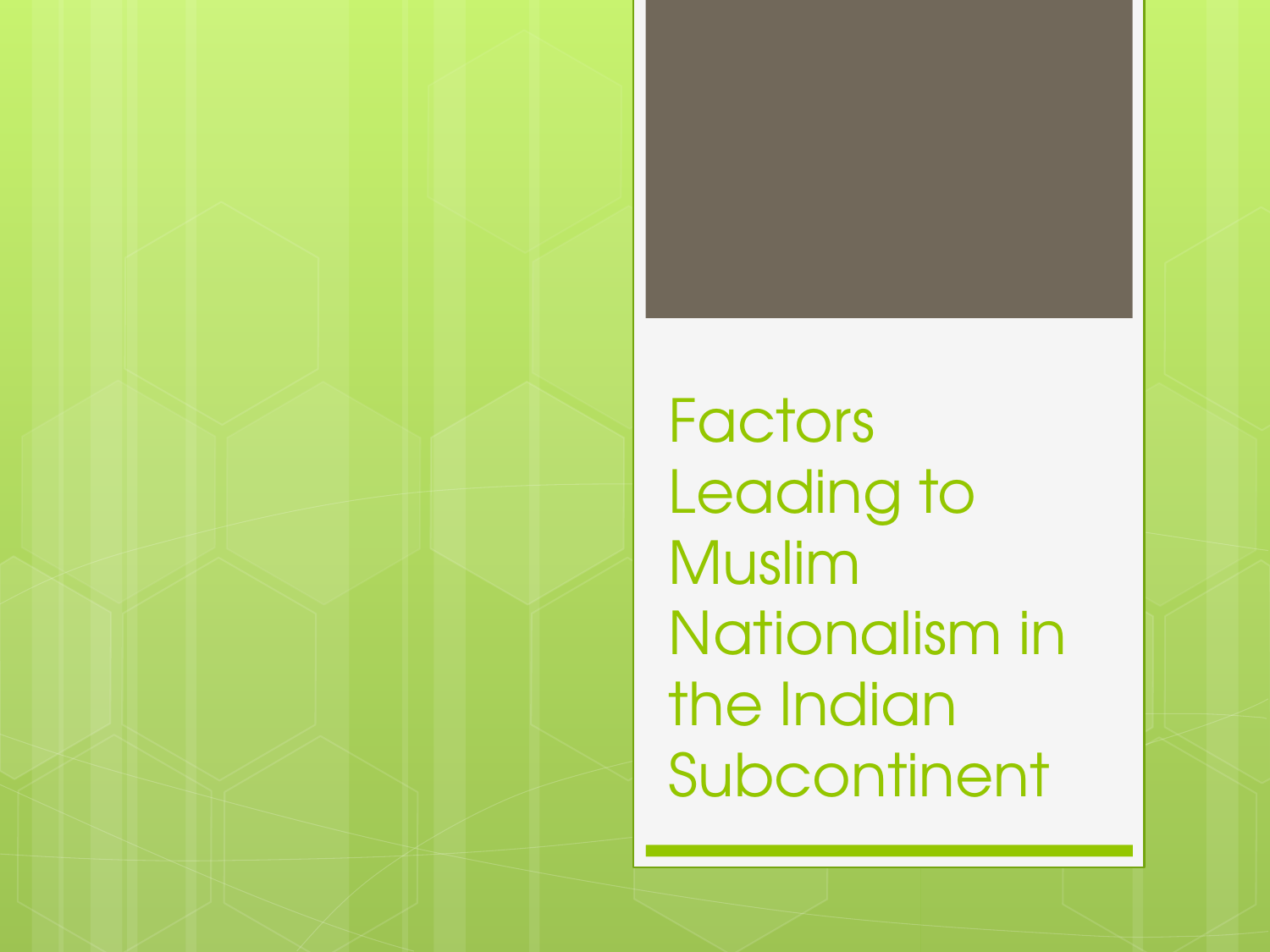

# Factors Leading to Muslim Nationalism in the Indian Subcontinent